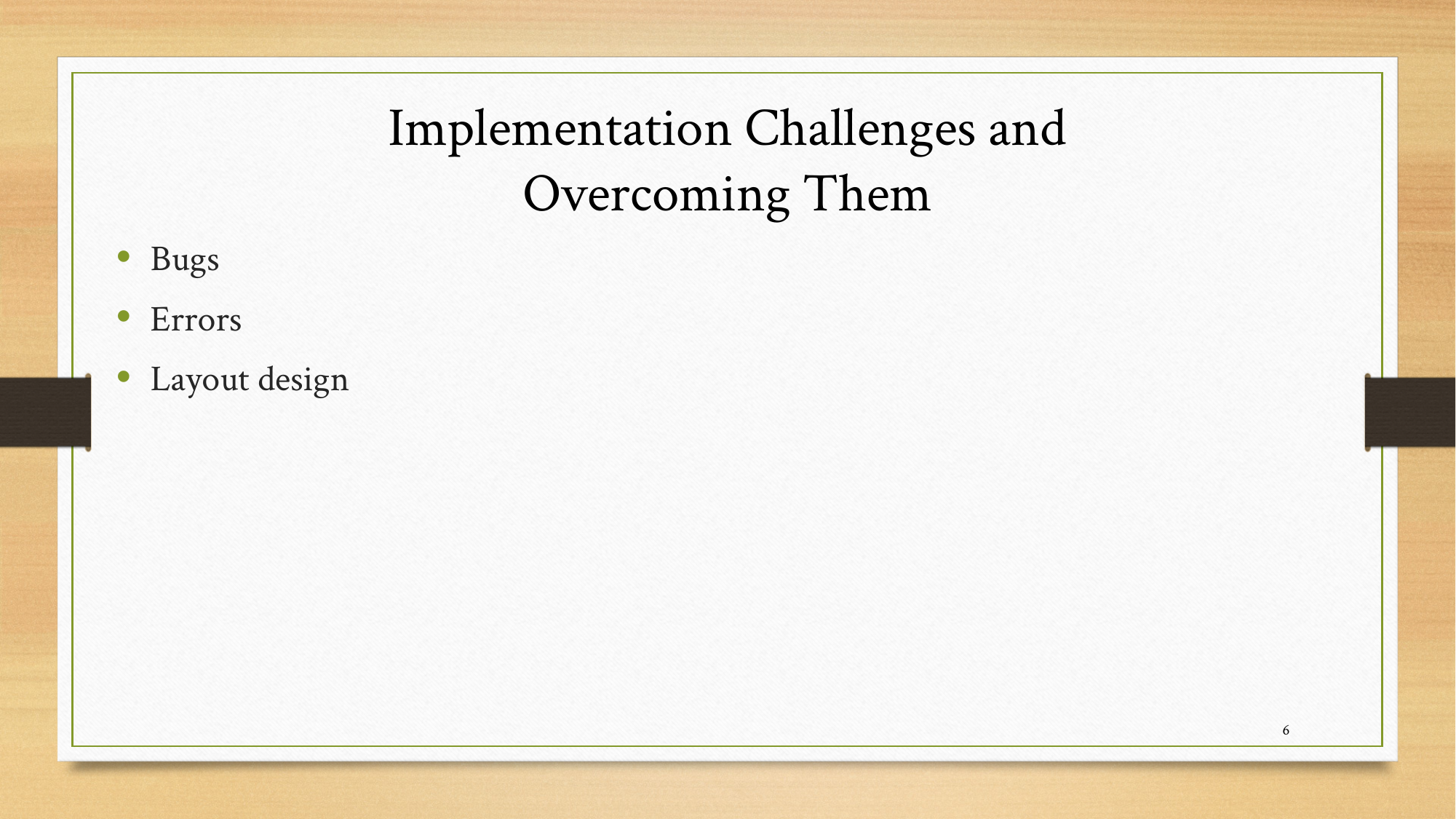

Implementation Challenges and Overcoming Them
Bugs
Errors
Layout design

6